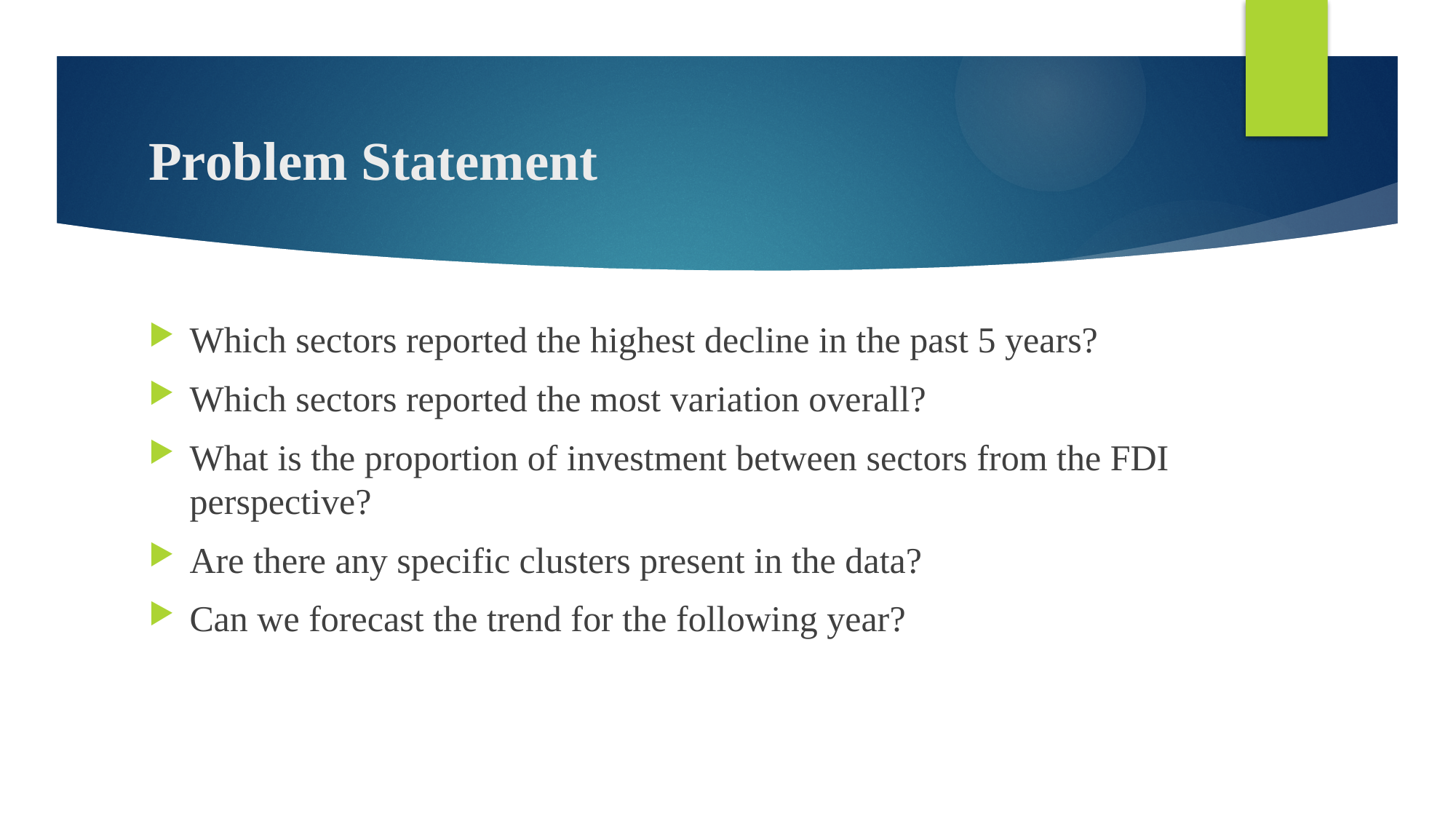

# Problem Statement
Which sectors reported the highest decline in the past 5 years?
Which sectors reported the most variation overall?
What is the proportion of investment between sectors from the FDI perspective?
Are there any specific clusters present in the data?
Can we forecast the trend for the following year?